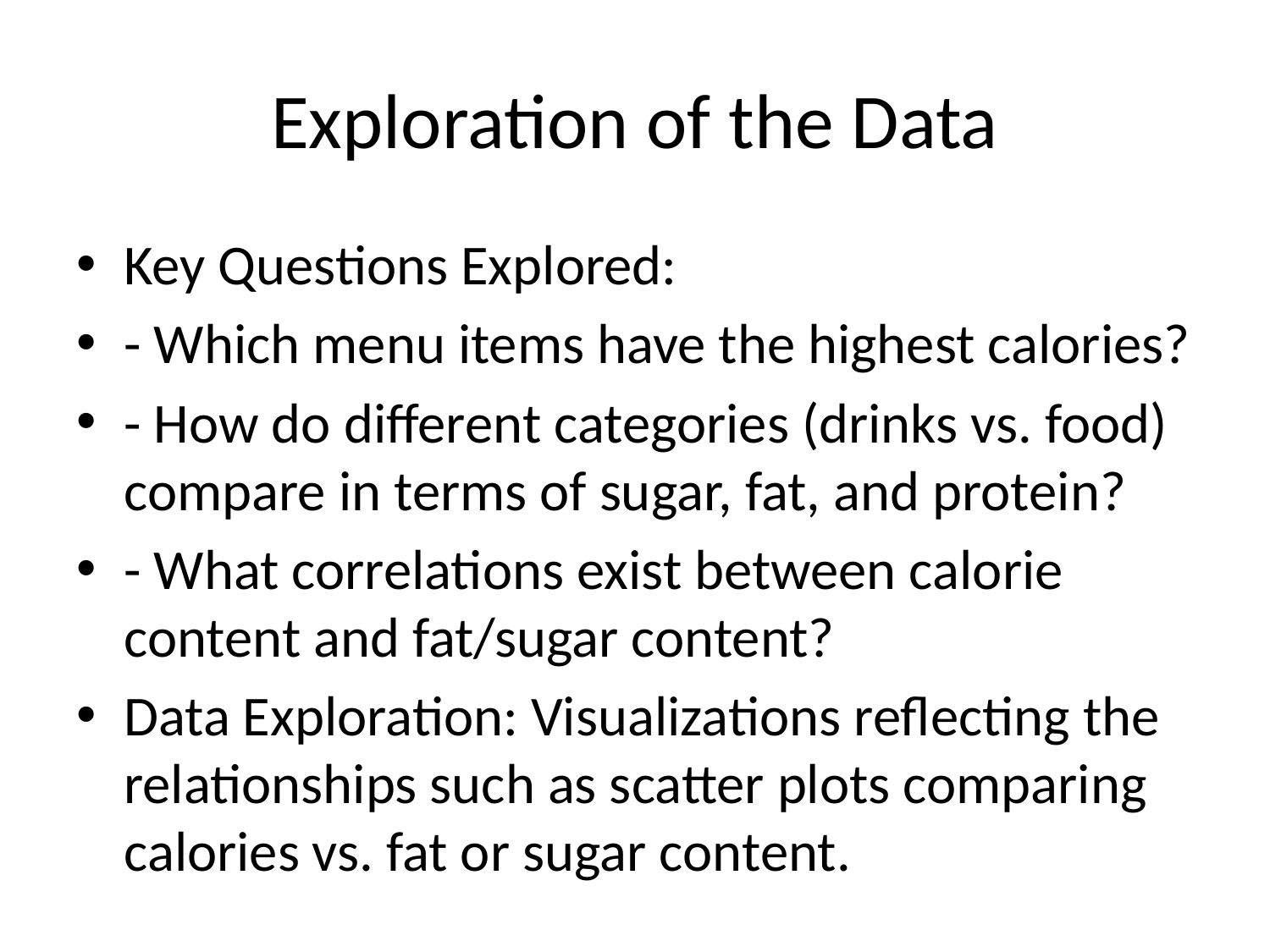

# Exploration of the Data
Key Questions Explored:
- Which menu items have the highest calories?
- How do different categories (drinks vs. food) compare in terms of sugar, fat, and protein?
- What correlations exist between calorie content and fat/sugar content?
Data Exploration: Visualizations reflecting the relationships such as scatter plots comparing calories vs. fat or sugar content.